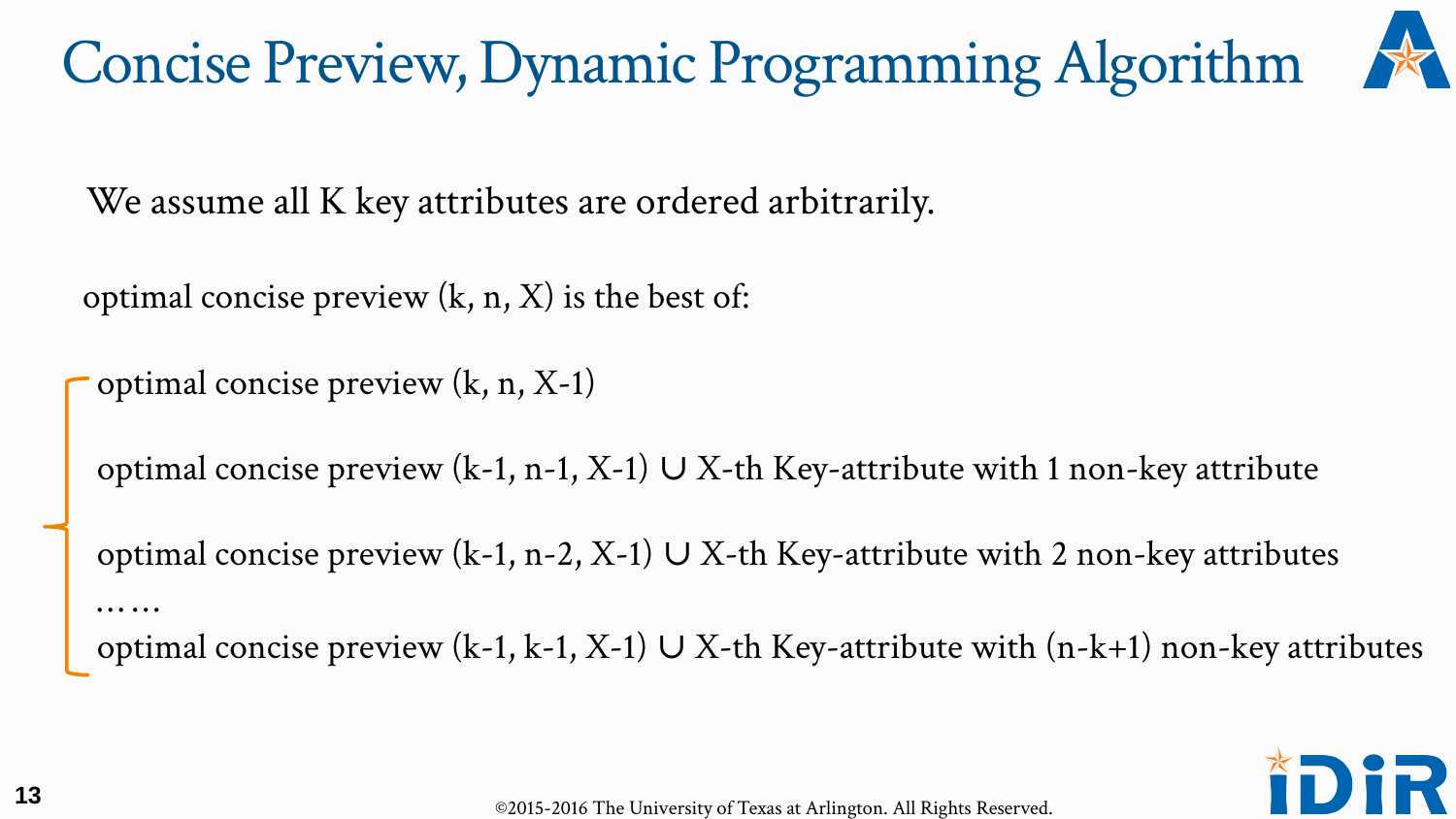

# Concise Preview, Dynamic Programming Algorithm
We assume all K key attributes are ordered arbitrarily.

optimal concise preview (k, n, X) is the best of:
optimal concise preview (k, n, X-1)
optimal concise preview (k-1, n-1, X-1) ∪ X-th Key-attribute with 1 non-key attribute
optimal concise preview (k-1, n-2, X-1) ∪ X-th Key-attribute with 2 non-key attributes
… …
optimal concise preview (k-1, k-1, X-1) ∪ X-th Key-attribute with (n-k+1) non-key attributes

13